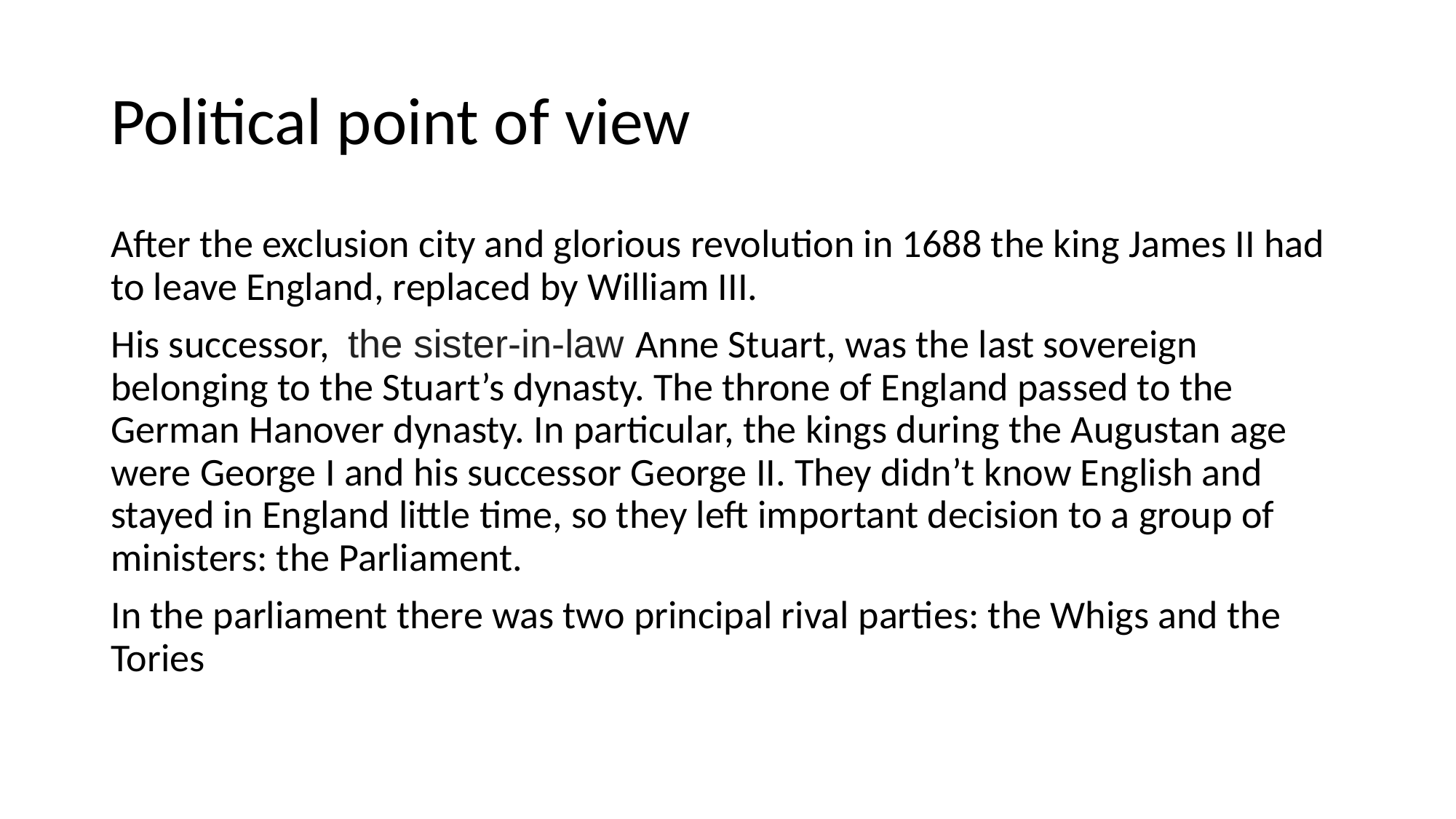

# Political point of view
After the exclusion city and glorious revolution in 1688 the king James II had to leave England, replaced by William III.
His successor,  the sister-in-law Anne Stuart, was the last sovereign belonging to the Stuart’s dynasty. The throne of England passed to the German Hanover dynasty. In particular, the kings during the Augustan age were George I and his successor George II. They didn’t know English and stayed in England little time, so they left important decision to a group of ministers: the Parliament.
In the parliament there was two principal rival parties: the Whigs and the Tories